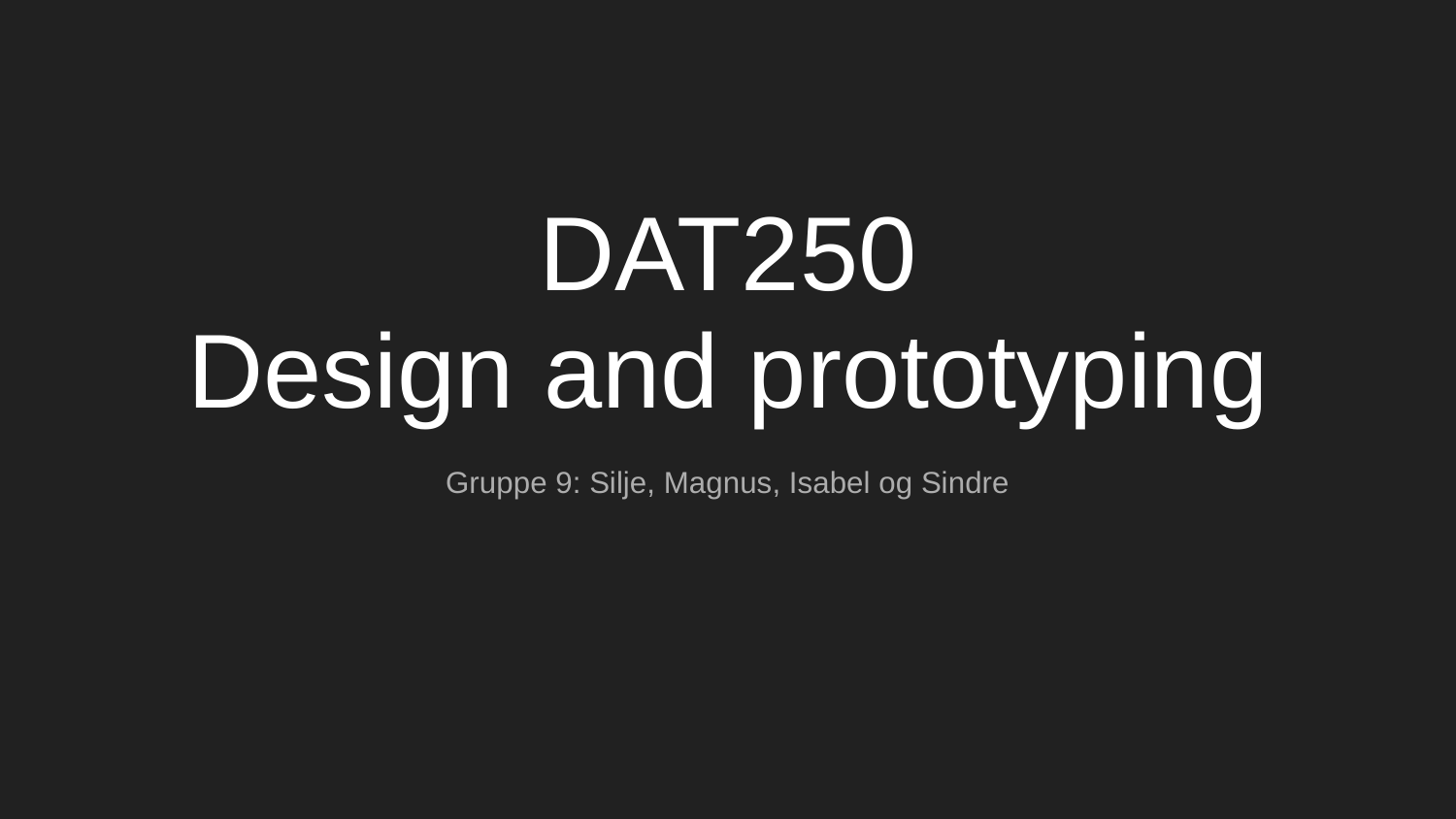

# DAT250
Design and prototyping
Gruppe 9: Silje, Magnus, Isabel og Sindre